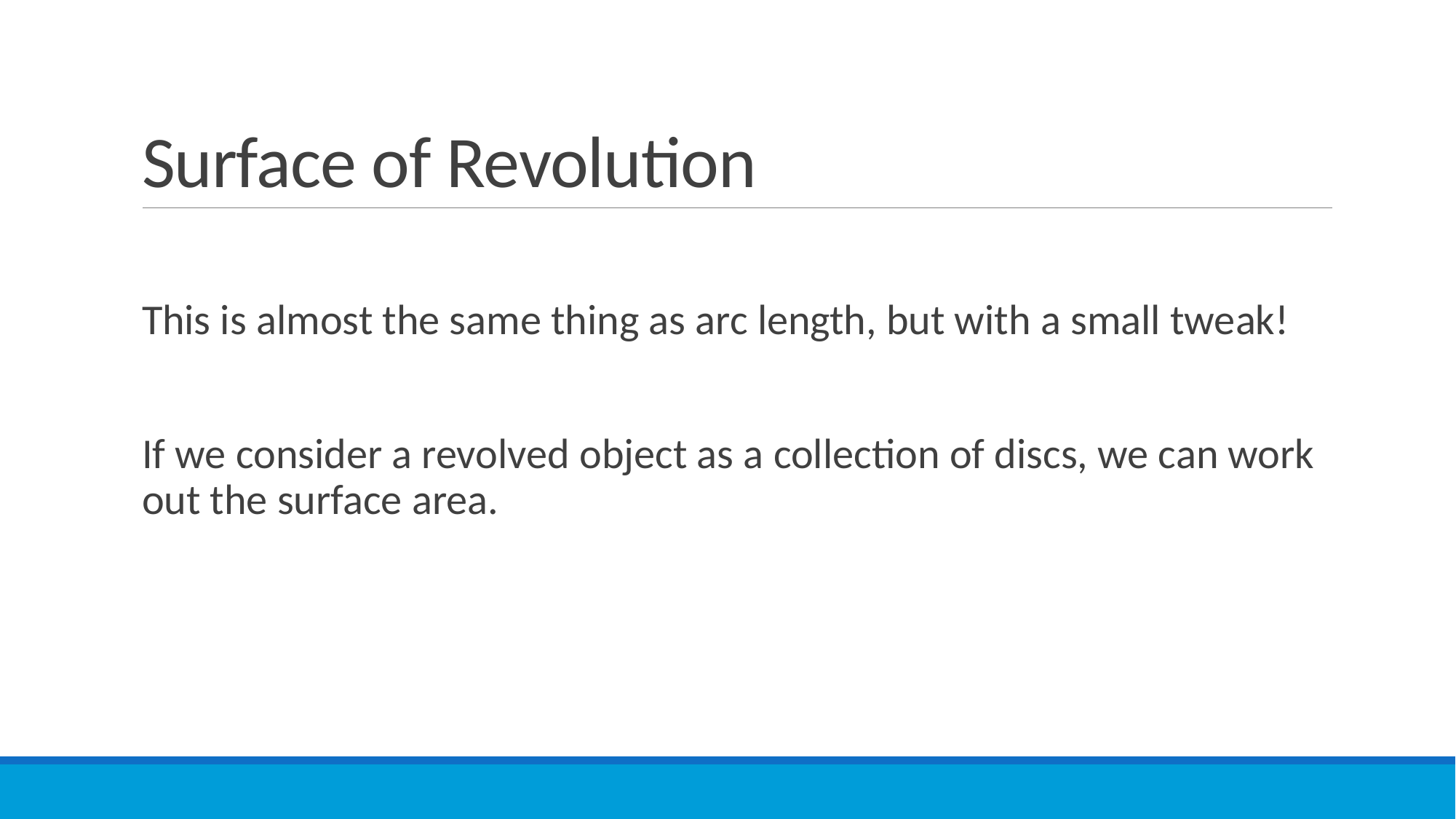

# Surface of Revolution

This is almost the same thing as arc length, but with a small tweak!

If we consider a revolved object as a collection of discs, we can work out the surface area.